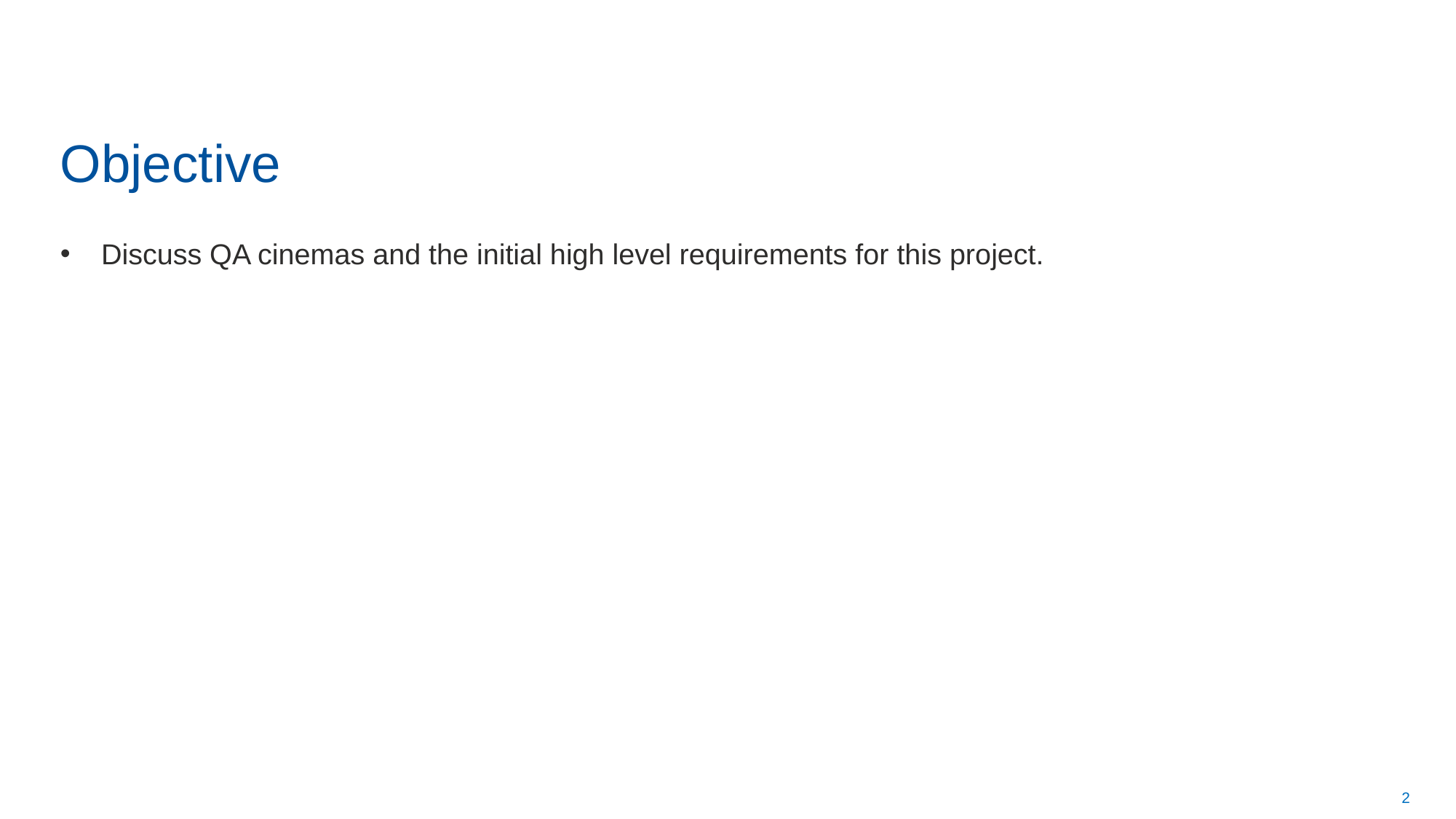

# Objective
Discuss QA cinemas and the initial high level requirements for this project.